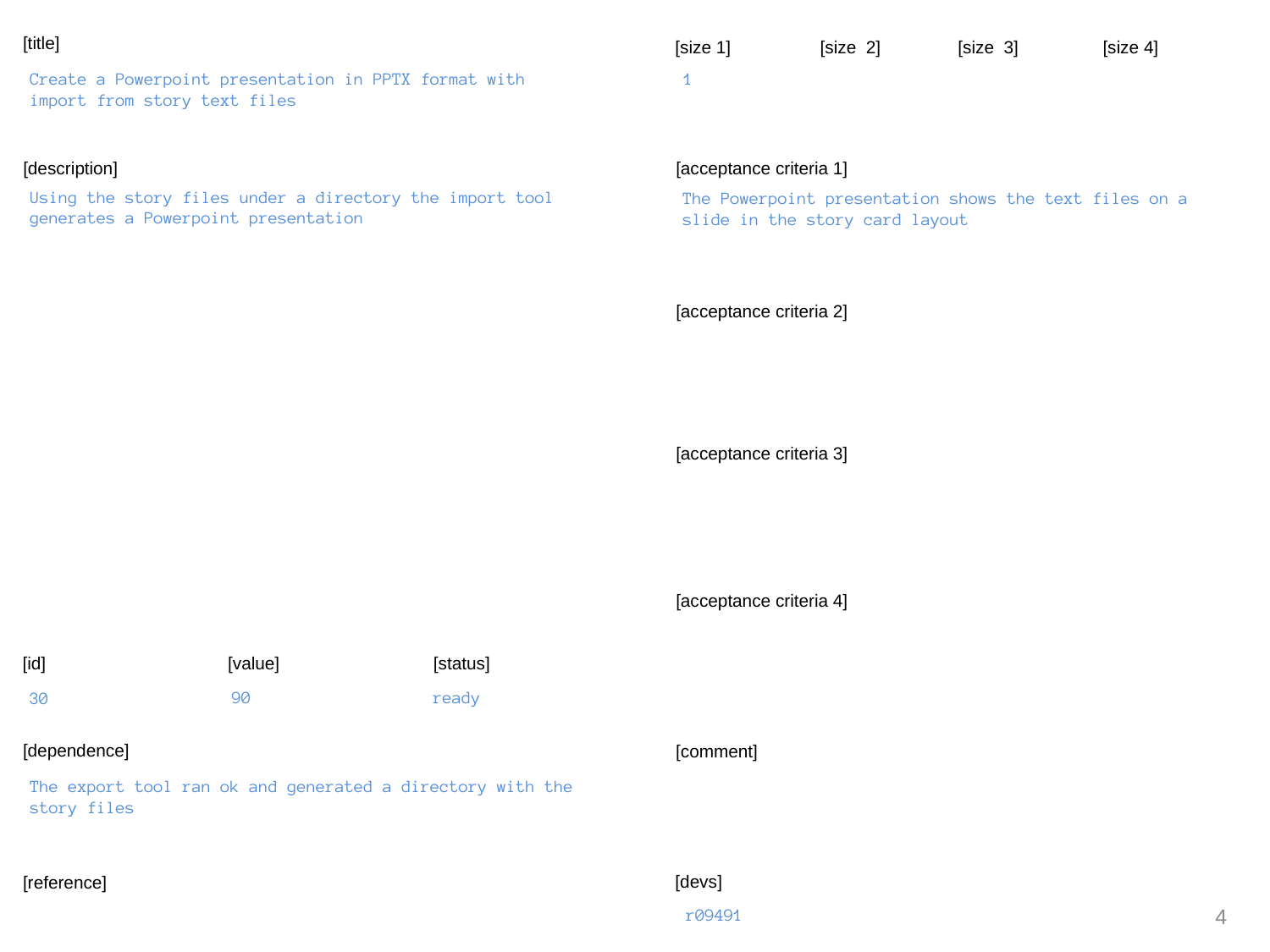

Create a Powerpoint presentation in PPTX format with import from story text files

1
Using the story files under a directory the import tool generates a Powerpoint presentation
The Powerpoint presentation shows the text files on a slide in the story card layout

90
ready
30

The export tool ran ok and generated a directory with the story files
r09491